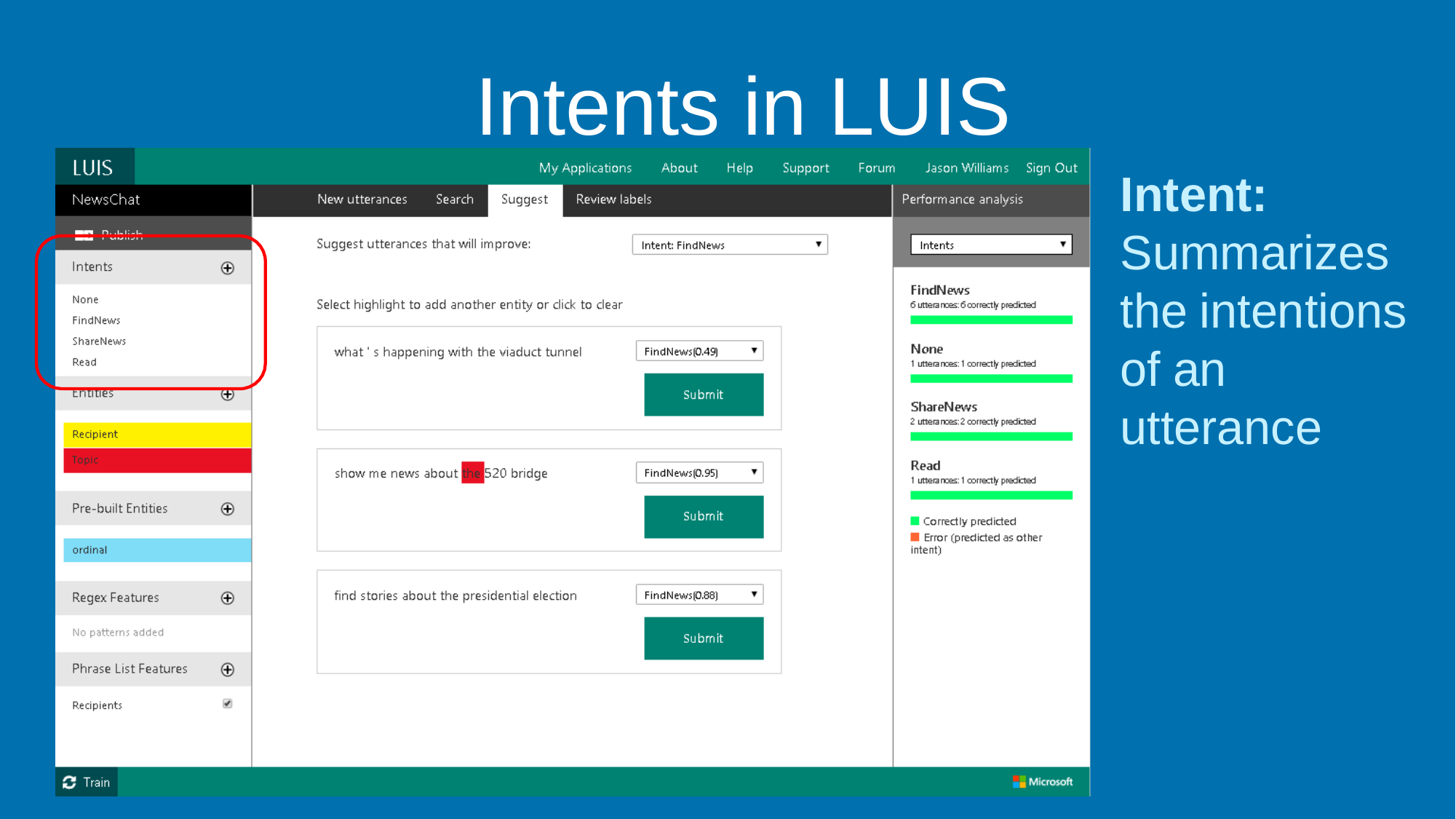

# Intents in LUIS

Intent: Summarizes the intentions of an utterance